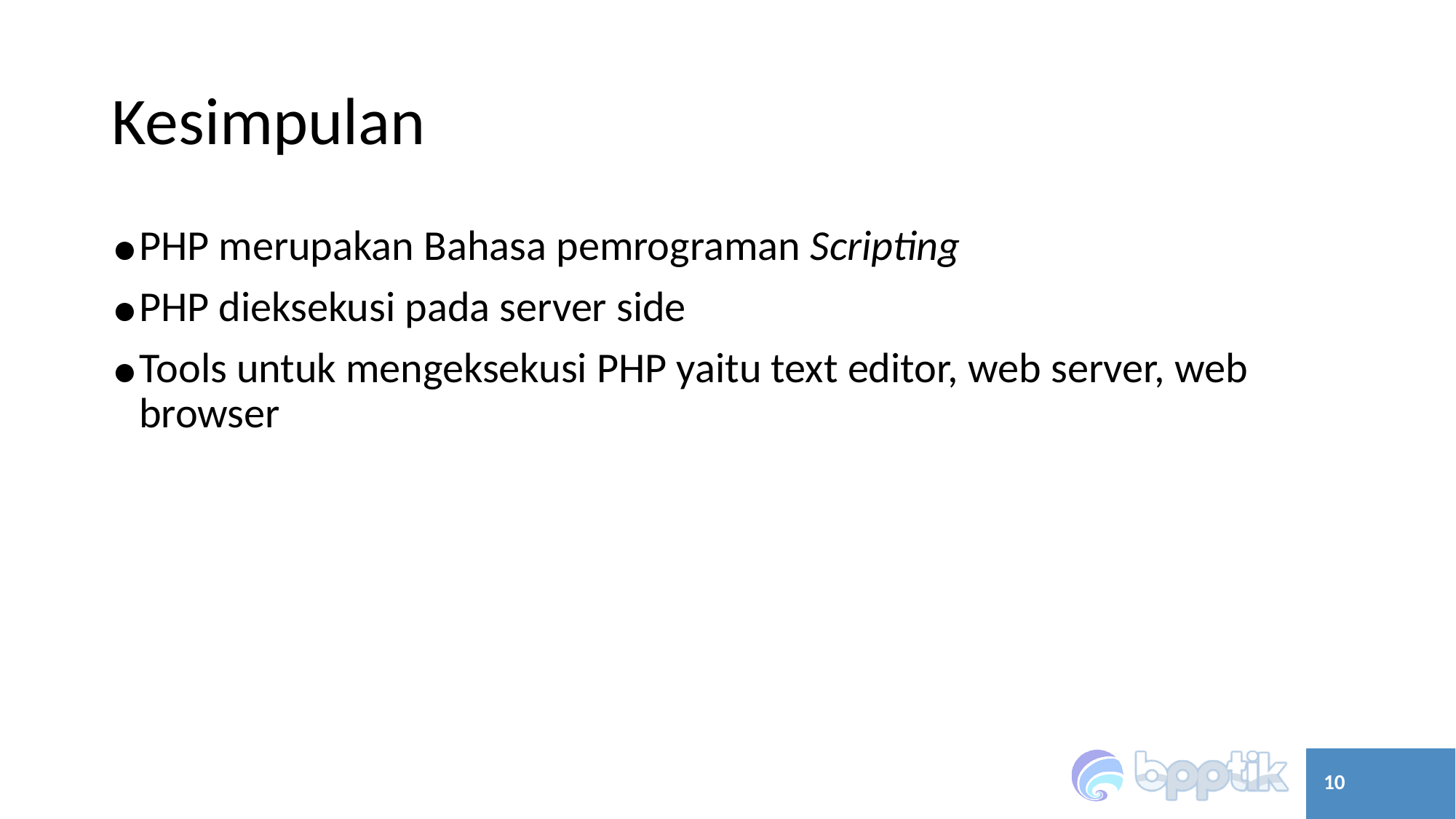

# Kesimpulan
PHP merupakan Bahasa pemrograman Scripting
PHP dieksekusi pada server side
Tools untuk mengeksekusi PHP yaitu text editor, web server, web browser
10